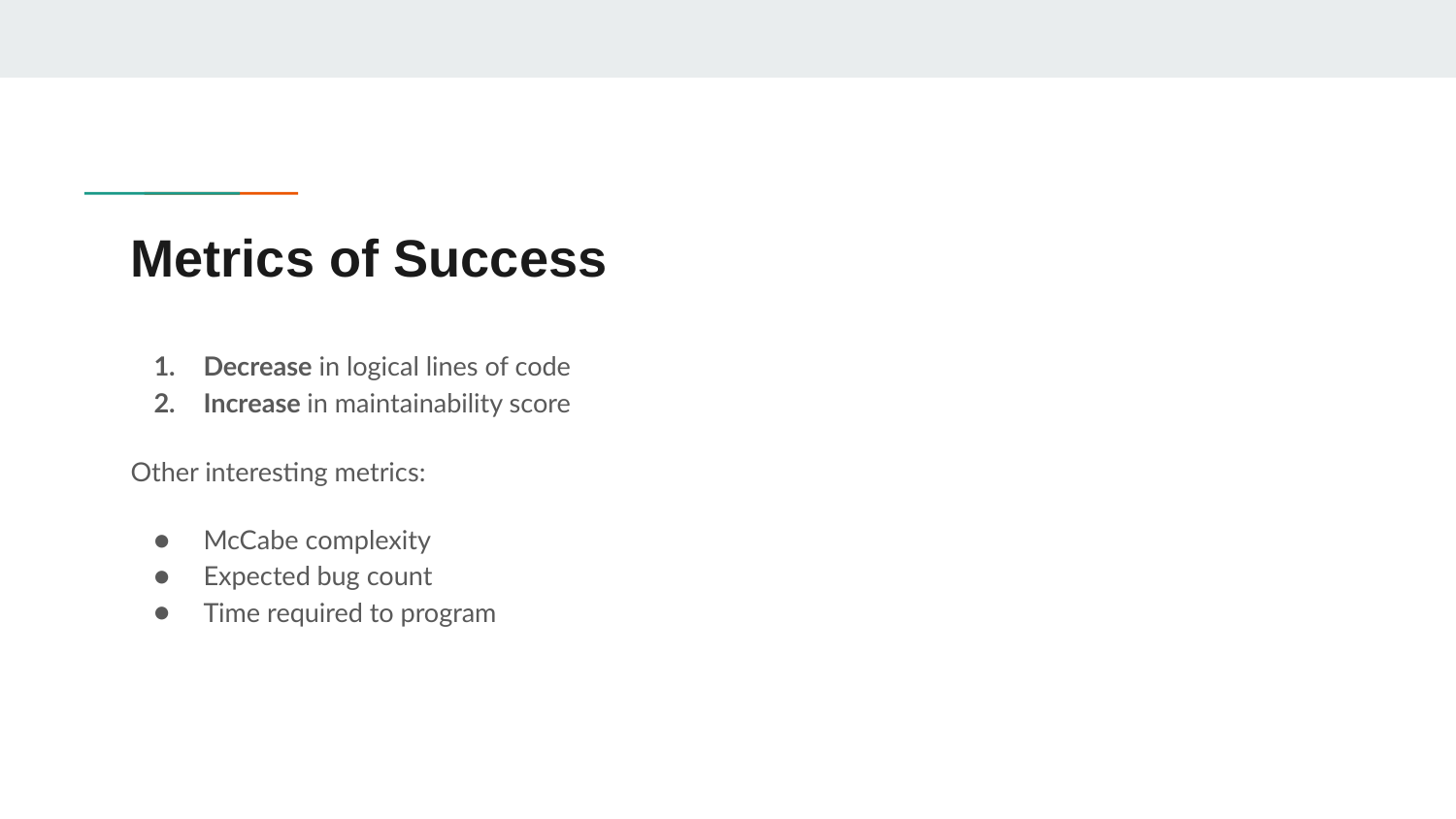

# Metrics of Success
Decrease in logical lines of code
Increase in maintainability score
Other interesting metrics:
McCabe complexity
Expected bug count
Time required to program